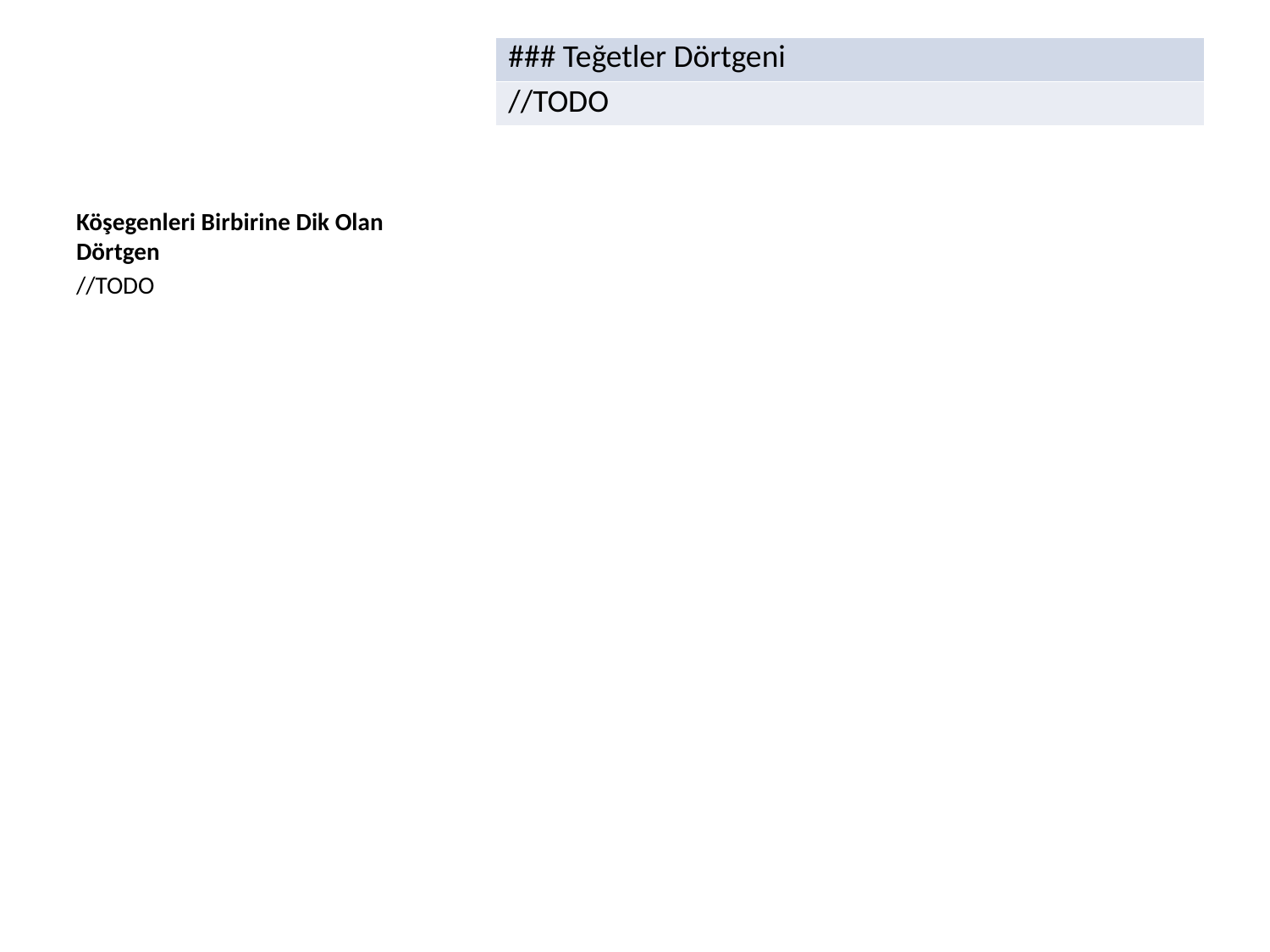

| ### Teğetler Dörtgeni |
| --- |
| //TODO |
Köşegenleri Birbirine Dik Olan Dörtgen
//TODO